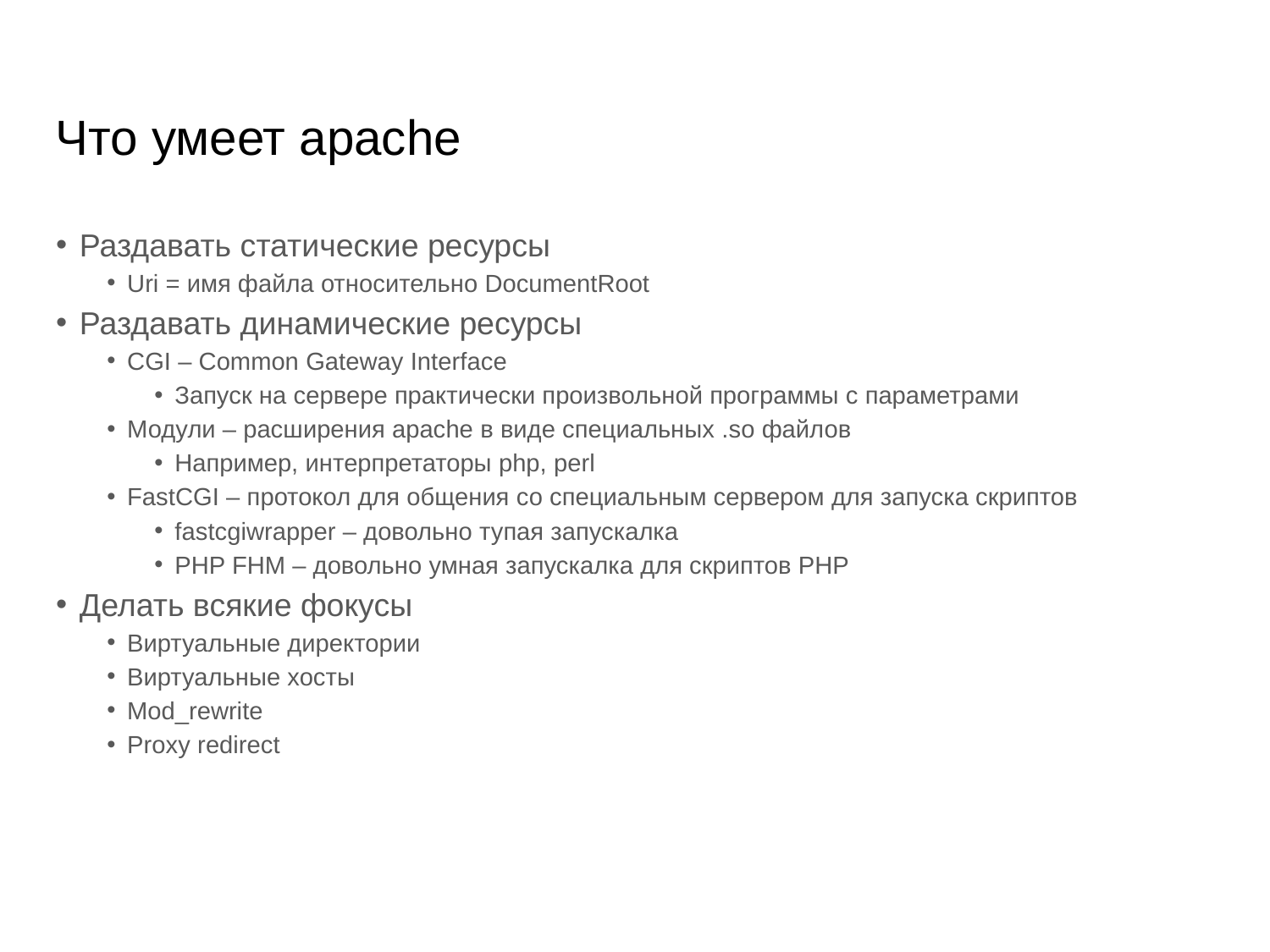

Что умеет apache
Раздавать статические ресурсы
Uri = имя файла относительно DocumentRoot
Раздавать динамические ресурсы
CGI – Common Gateway Interface
Запуск на сервере практически произвольной программы с параметрами
Модули – расширения apache в виде специальных .so файлов
Например, интерпретаторы php, perl
FastCGI – протокол для общения со специальным сервером для запуска скриптов
fastcgiwrapper – довольно тупая запускалка
PHP FHM – довольно умная запускалка для скриптов PHP
Делать всякие фокусы
Виртуальные директории
Виртуальные хосты
Mod_rewrite
Proxy redirect